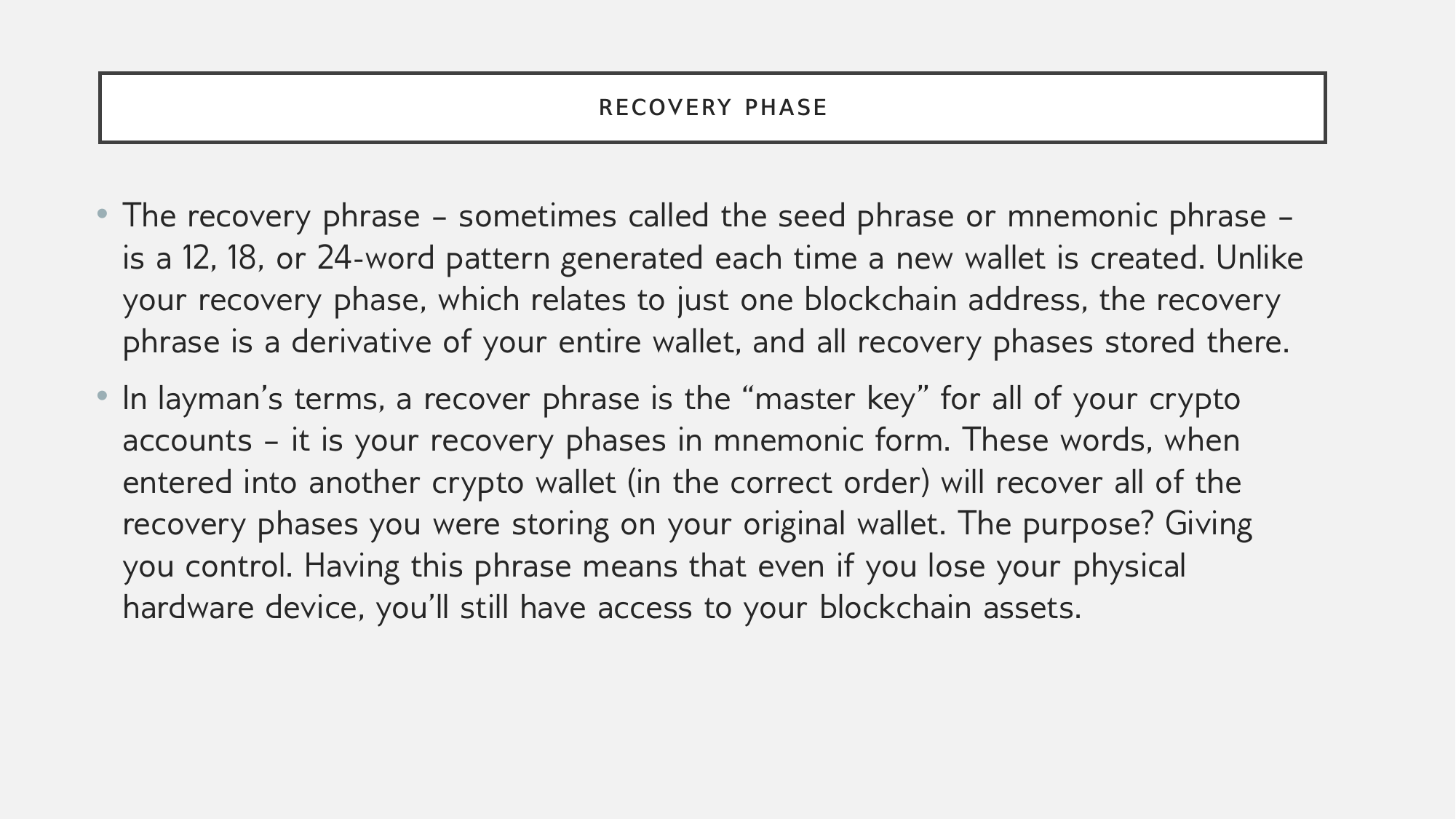

# Recovery Phase
The recovery phrase – sometimes called the seed phrase or mnemonic phrase – is a 12, 18, or 24-word pattern generated each time a new wallet is created. Unlike your recovery phase, which relates to just one blockchain address, the recovery phrase is a derivative of your entire wallet, and all recovery phases stored there.
In layman’s terms, a recover phrase is the “master key” for all of your crypto accounts – it is your recovery phases in mnemonic form. These words, when entered into another crypto wallet (in the correct order) will recover all of the recovery phases you were storing on your original wallet. The purpose? Giving you control. Having this phrase means that even if you lose your physical hardware device, you’ll still have access to your blockchain assets.